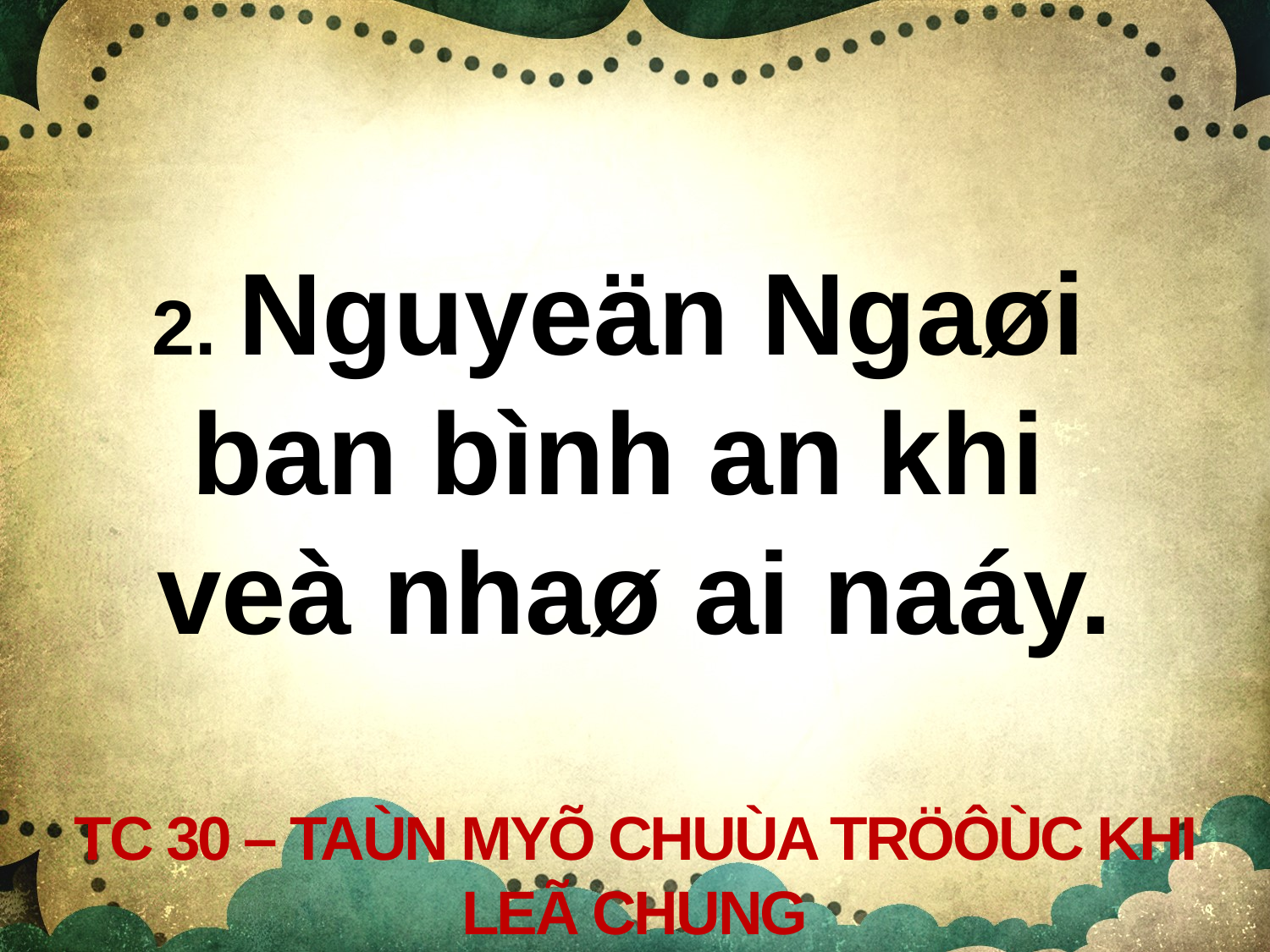

2. Nguyeän Ngaøi
ban bình an khi
veà nhaø ai naáy.
TC 30 – TAÙN MYÕ CHUÙA TRÖÔÙC KHI LEÃ CHUNG